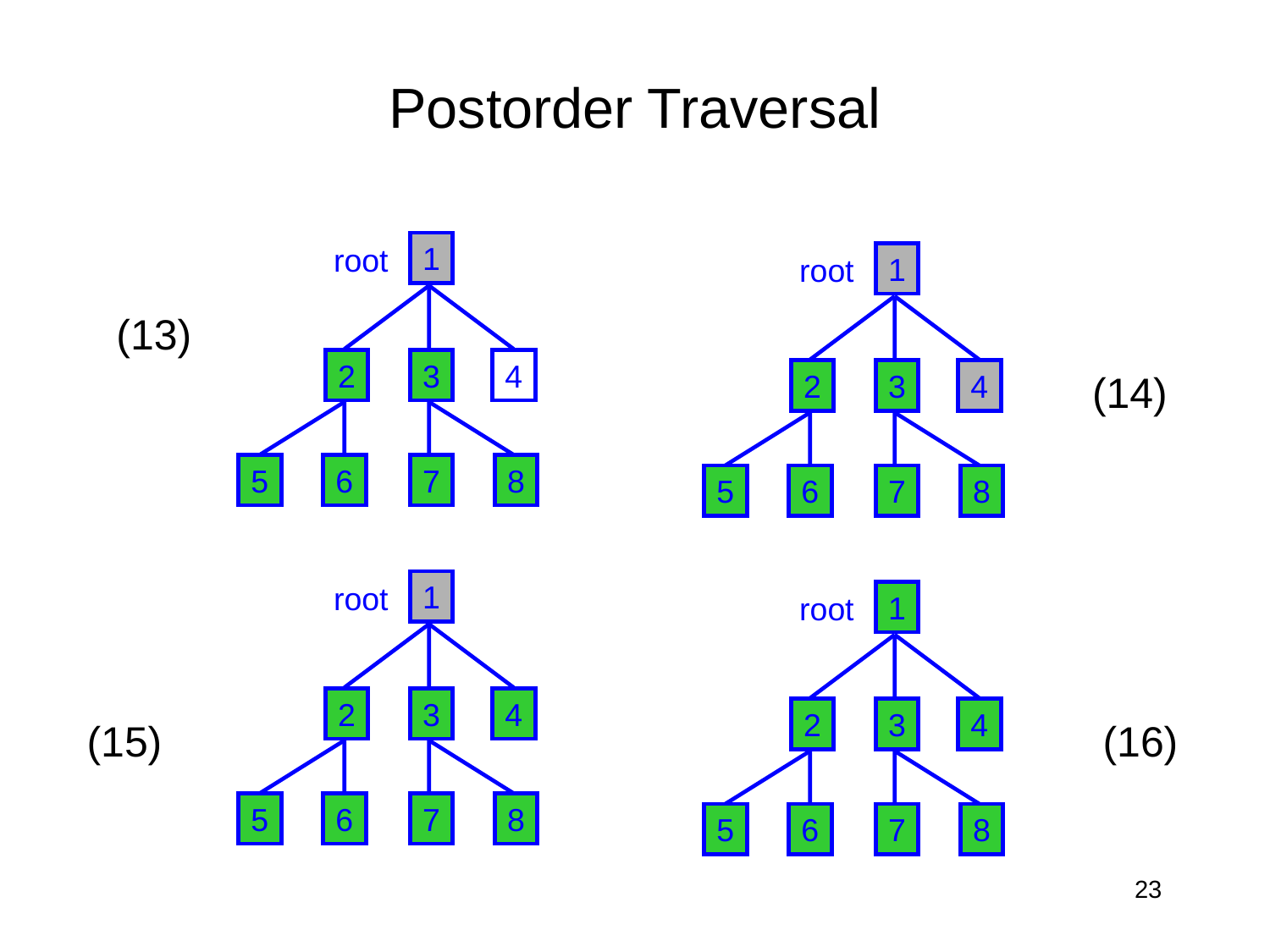

# Postorder Traversal
1
root
1
root

(13)
2
3
4
(14)
2
3
4

5
6
7
8
5
6
7
8
1
root
1
root

2
3
4
2
3
4
(15)
(16)

5
6
7
8
5
6
7
8
23